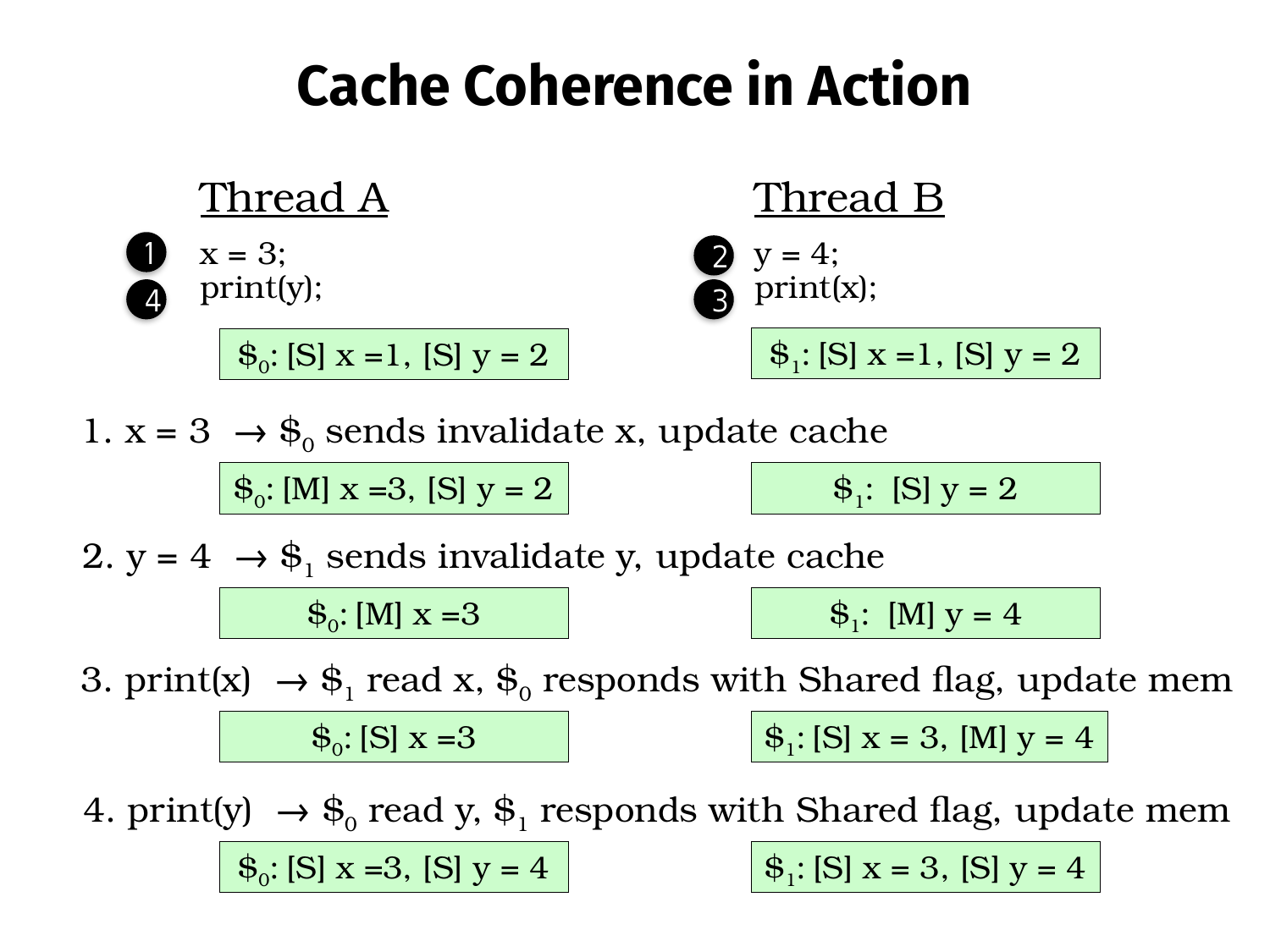

# Cache Coherence in Action
Thread A
x = 3;
print(y);
Thread B
y = 4;
print(x);
1
2
4
3
$1:	[S] x =1, [S] y = 2
$0:	[S] x =1, [S] y = 2
1. x = 3  → $0 sends invalidate x, update cache
$0:	[M] x =3, [S] y = 2
$1:	 [S] y = 2
2. y = 4  → $1 sends invalidate y, update cache
$0:	[M] x =3
$1:	 [M] y = 4
3. print(x)  → $1 read x, $0 responds with Shared flag, update mem
$0:	[S] x =3
$1:	[S] x = 3, [M] y = 4
4. print(y)  → $0 read y, $1 responds with Shared flag, update mem
$0:	[S] x =3, [S] y = 4
$1:	[S] x = 3, [S] y = 4